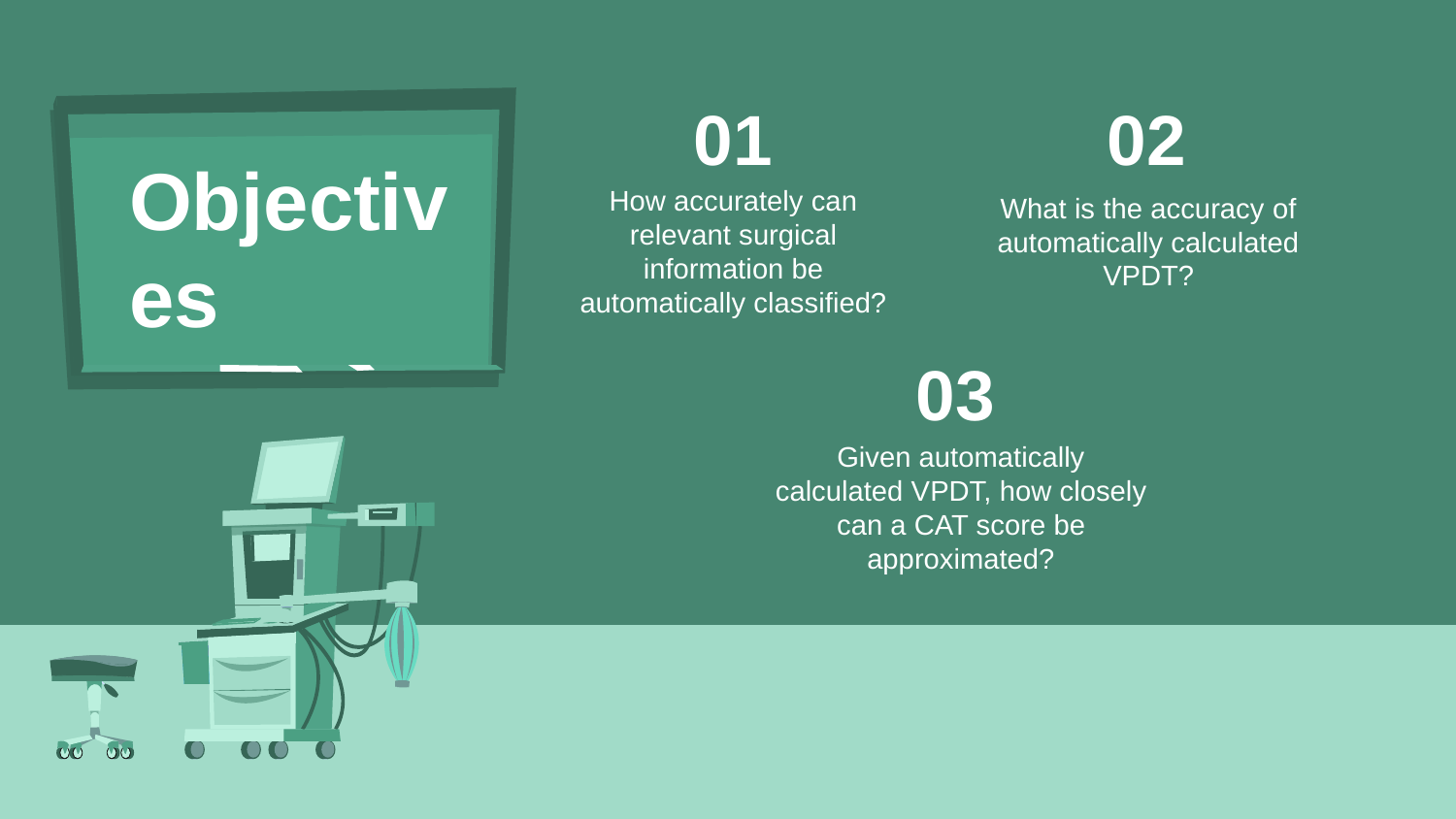

# 01
02
Objectives
What is the accuracy of automatically calculated VPDT?
How accurately can relevant surgical information be
automatically classified?
03
Given automatically calculated VPDT, how closely can a CAT score be approximated?